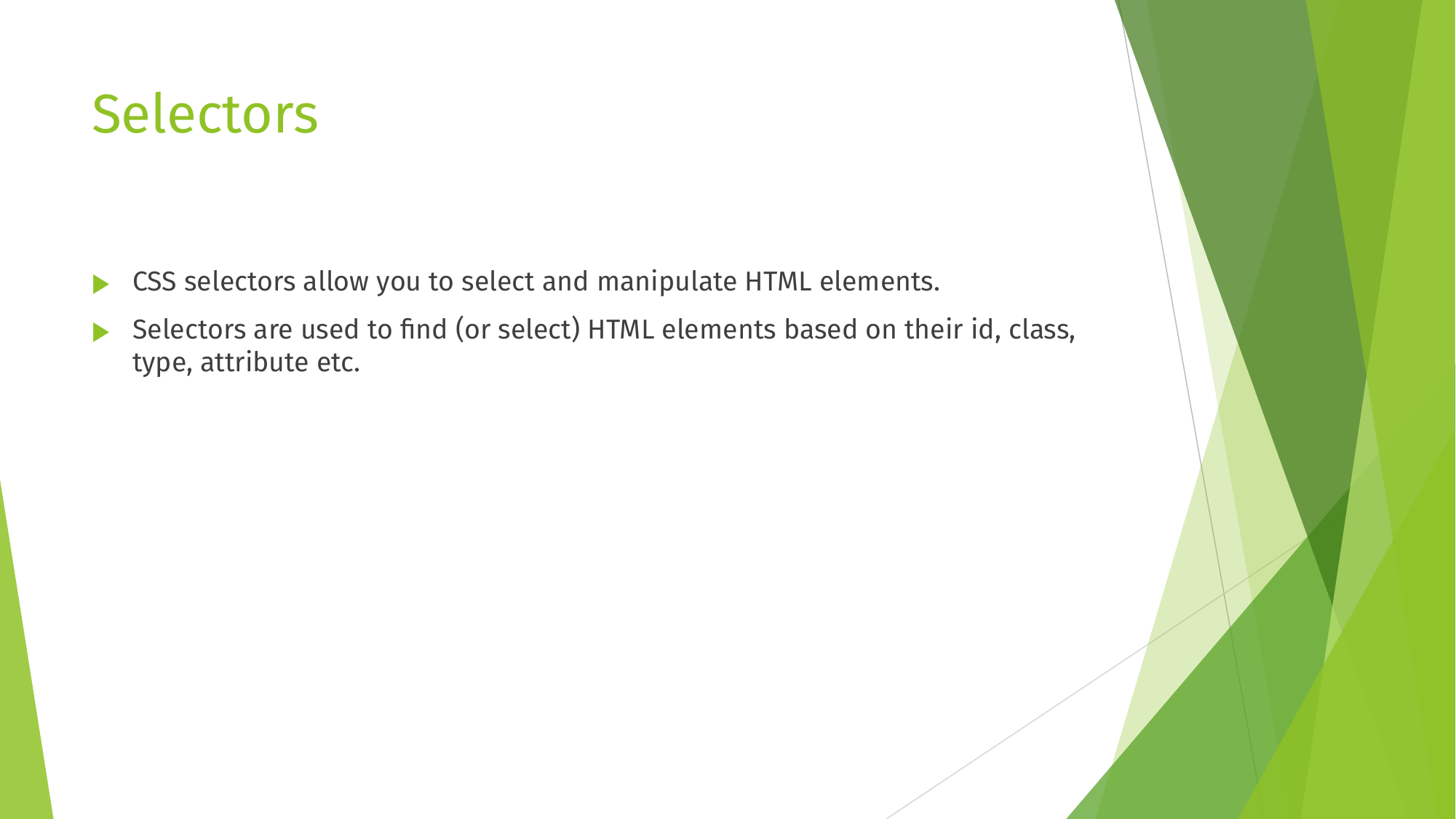

# Selectors
CSS selectors allow you to select and manipulate HTML elements.
Selectors are used to find (or select) HTML elements based on their id, class, type, attribute etc.